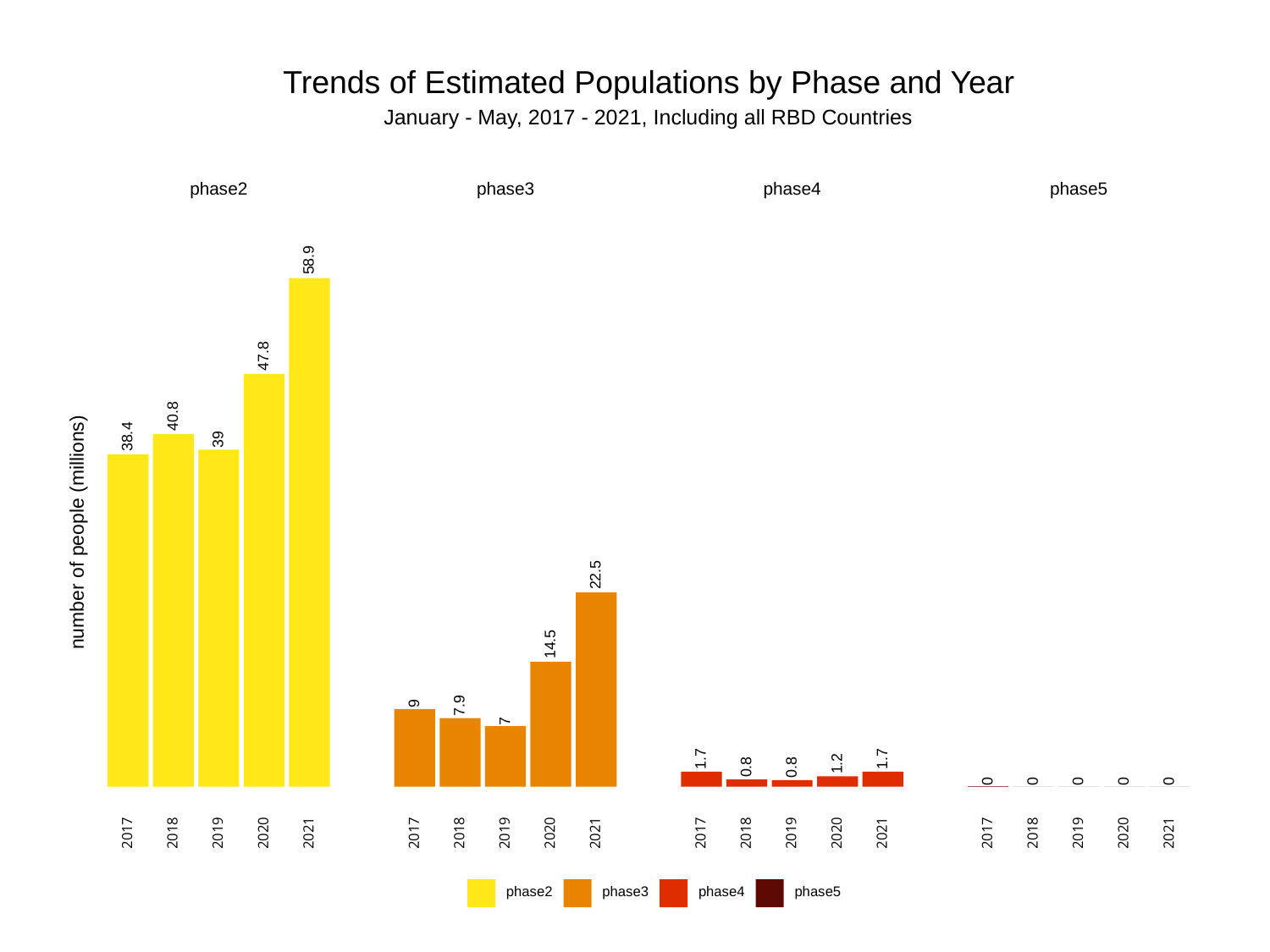

Trends of Estimated Populations by Phase and Year
January - May, 2017 - 2021, Including all RBD Countries
phase2
phase3
phase4
phase5
58.9

47.8

40.8
38.4

39

number of people (millions)
22.5

14.5

9
7.9

7

1.7
1.7
1.2
0.8
0.8

0
0
0
0
0

2017
2018
2019
2020
2021
2017
2018
2019
2020
2021
2017
2018
2019
2020
2021
2017
2018
2019
2020
2021

phase2
phase3
phase4
phase5